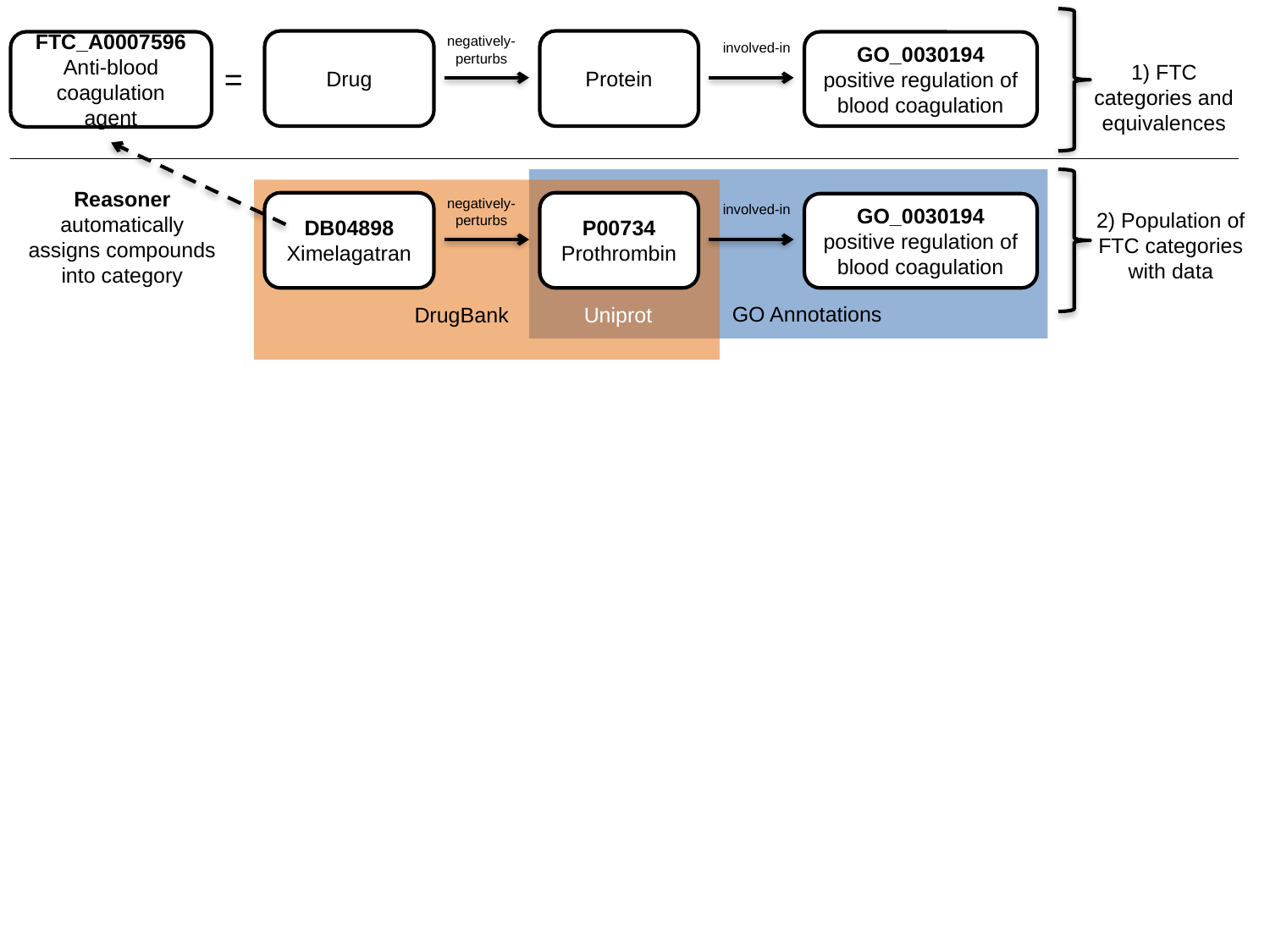

negatively-perturbs
Protein
Drug
FTC_A0007596
Anti-blood coagulation agent
GO_0030194
positive regulation of blood coagulation
involved-in
=
1) FTC categories and equivalences

Reasoner automatically assigns compounds into category

negatively-perturbs
P00734
Prothrombin
DB04898
Ximelagatran
GO_0030194
positive regulation of blood coagulation
involved-in
2) Population of FTC categories with data
GO Annotations
DrugBank
Uniprot